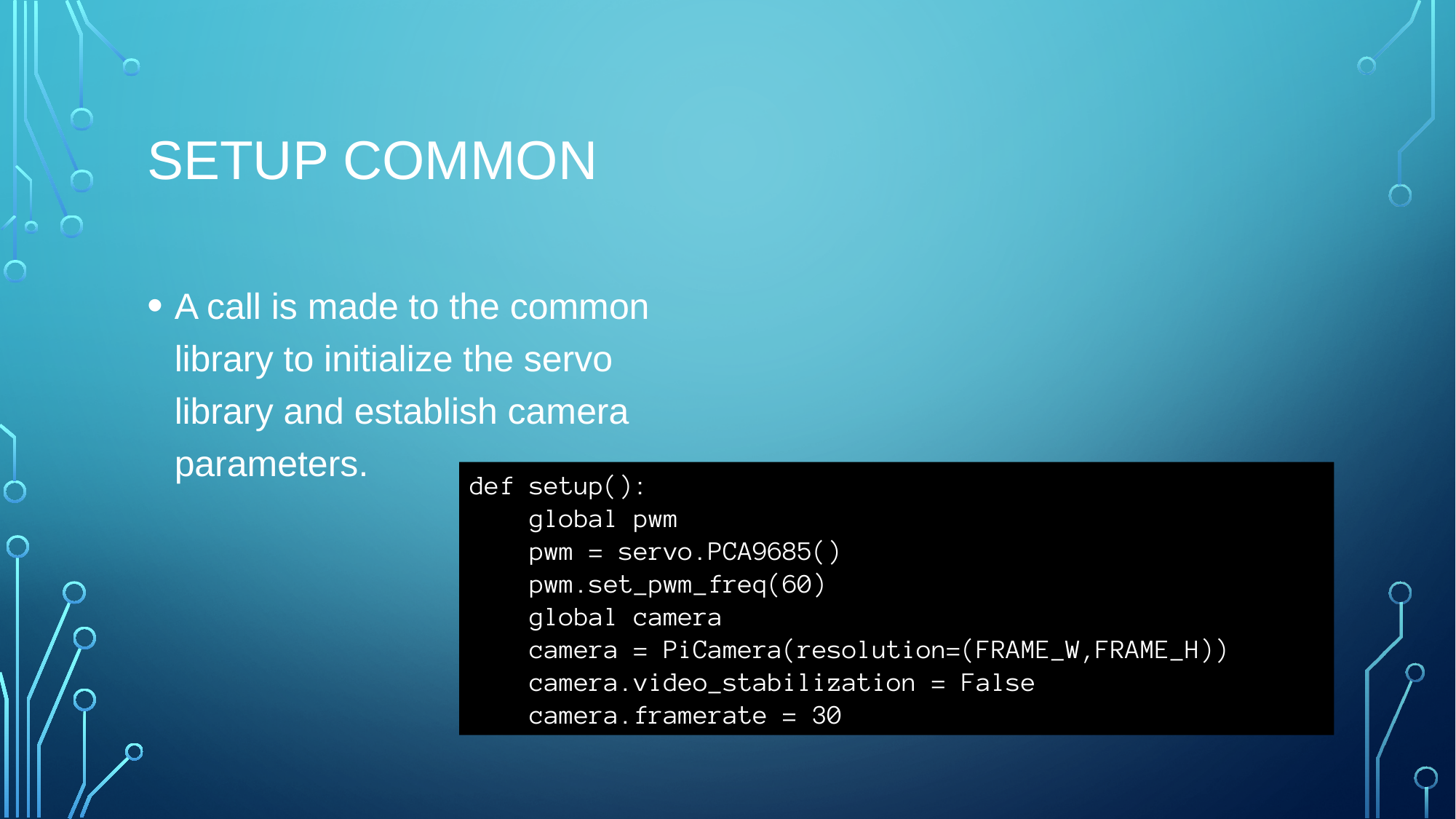

# Setup common
A call is made to the common library to initialize the servo library and establish camera parameters.
def setup():
    global pwm
    pwm = servo.PCA9685()
    pwm.set_pwm_freq(60)
    global camera
    camera = PiCamera(resolution=(FRAME_W,FRAME_H))
    camera.video_stabilization = False
    camera.framerate = 30